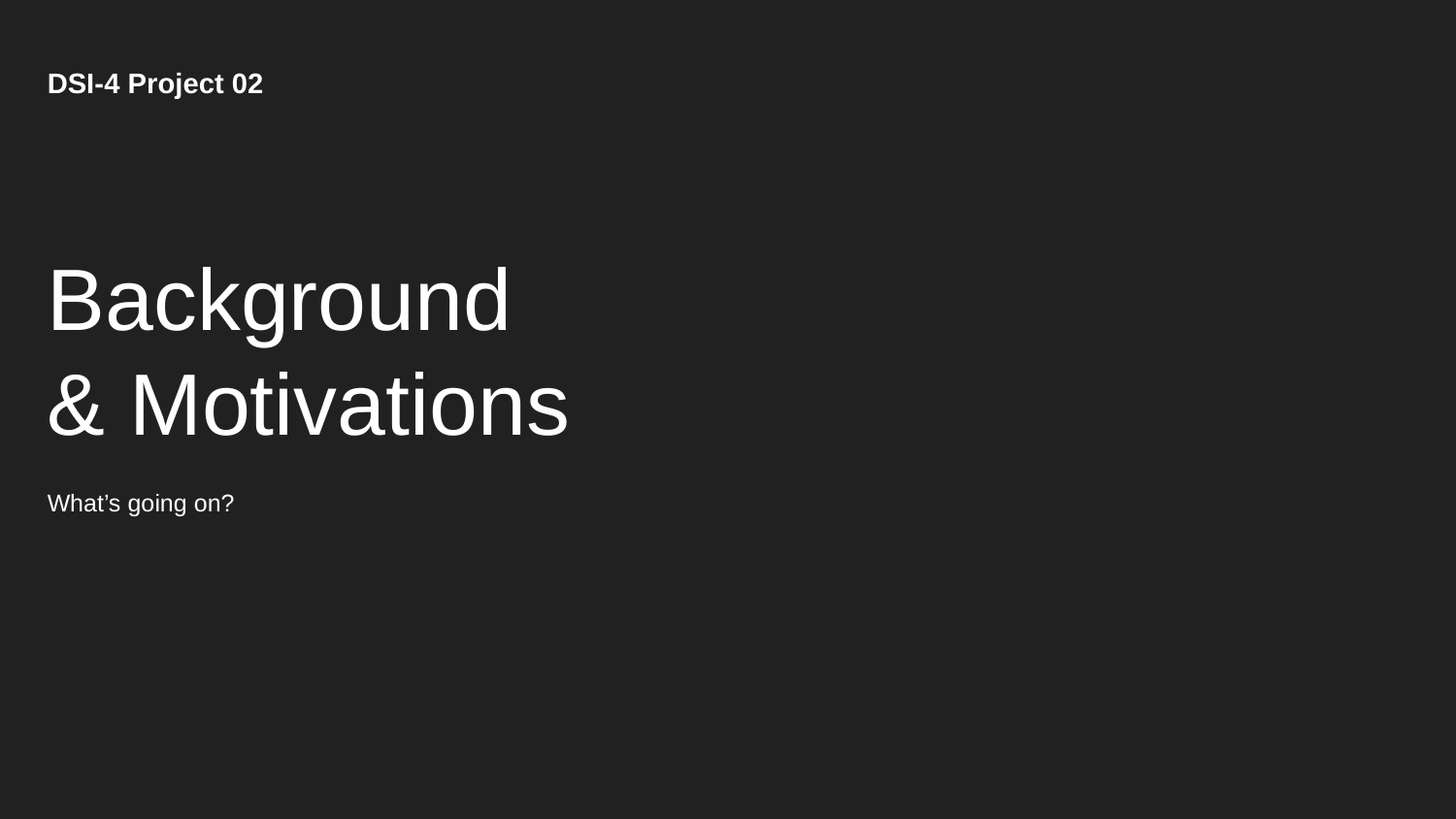

DSI-4 Project 02
# Background
& Motivations
What’s going on?